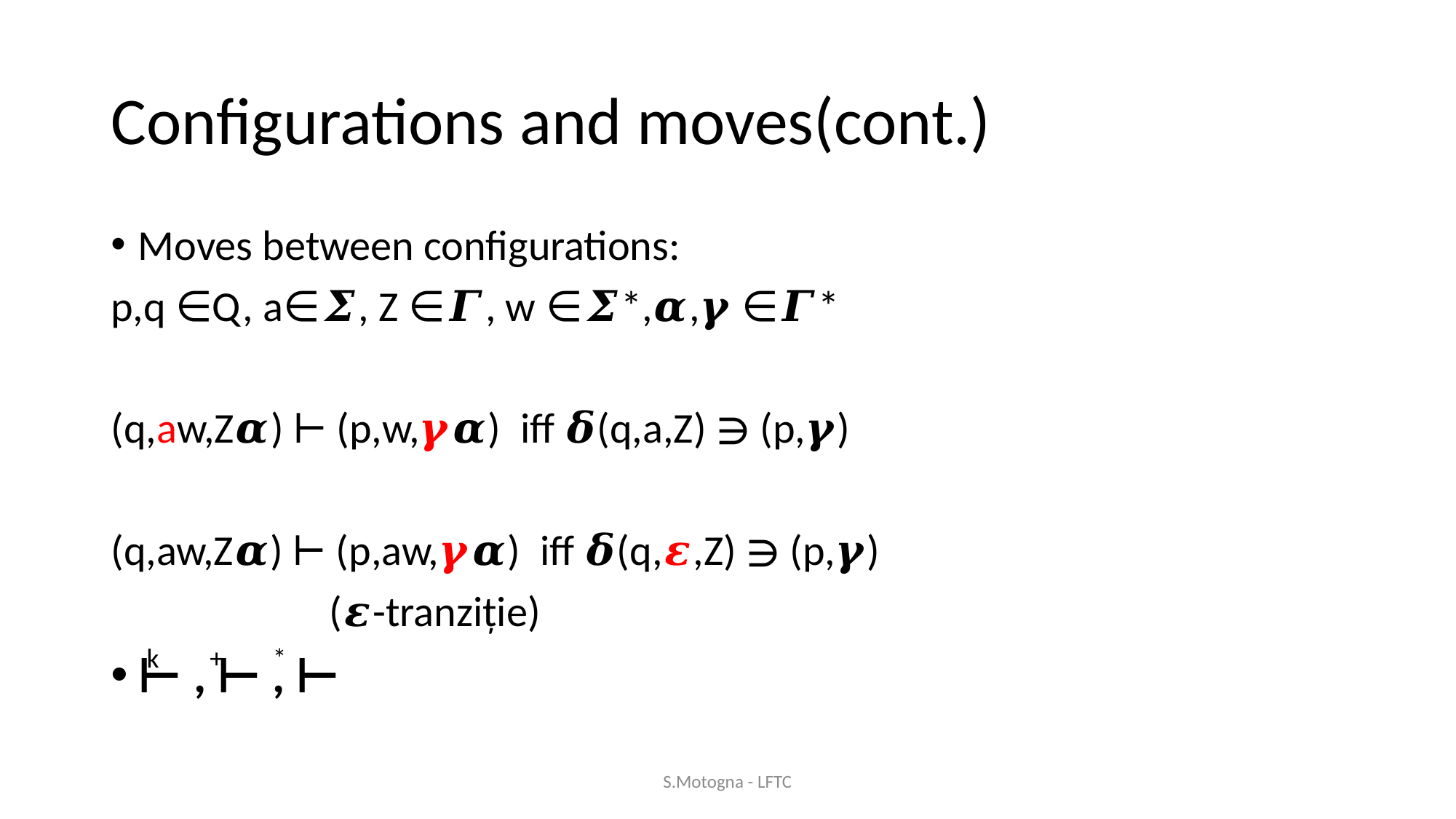

# Configurations and moves(cont.)
Moves between configurations:
p,q ∈Q, a∈𝜮, Z ∈𝜞, w ∈𝜮*,𝜶,𝜸 ∈𝜞*

(q,aw,Z𝜶) ⊢ (p,w,𝜸𝜶)  iff 𝜹(q,a,Z) ∋ (p,𝜸)

(q,aw,Z𝜶) ⊢ (p,aw,𝜸𝜶)  iff 𝜹(q,𝜺,Z) ∋ (p,𝜸)
		(𝜺-tranziție)
⊢ , ⊢ , ⊢
k
+
*
S.Motogna - LFTC